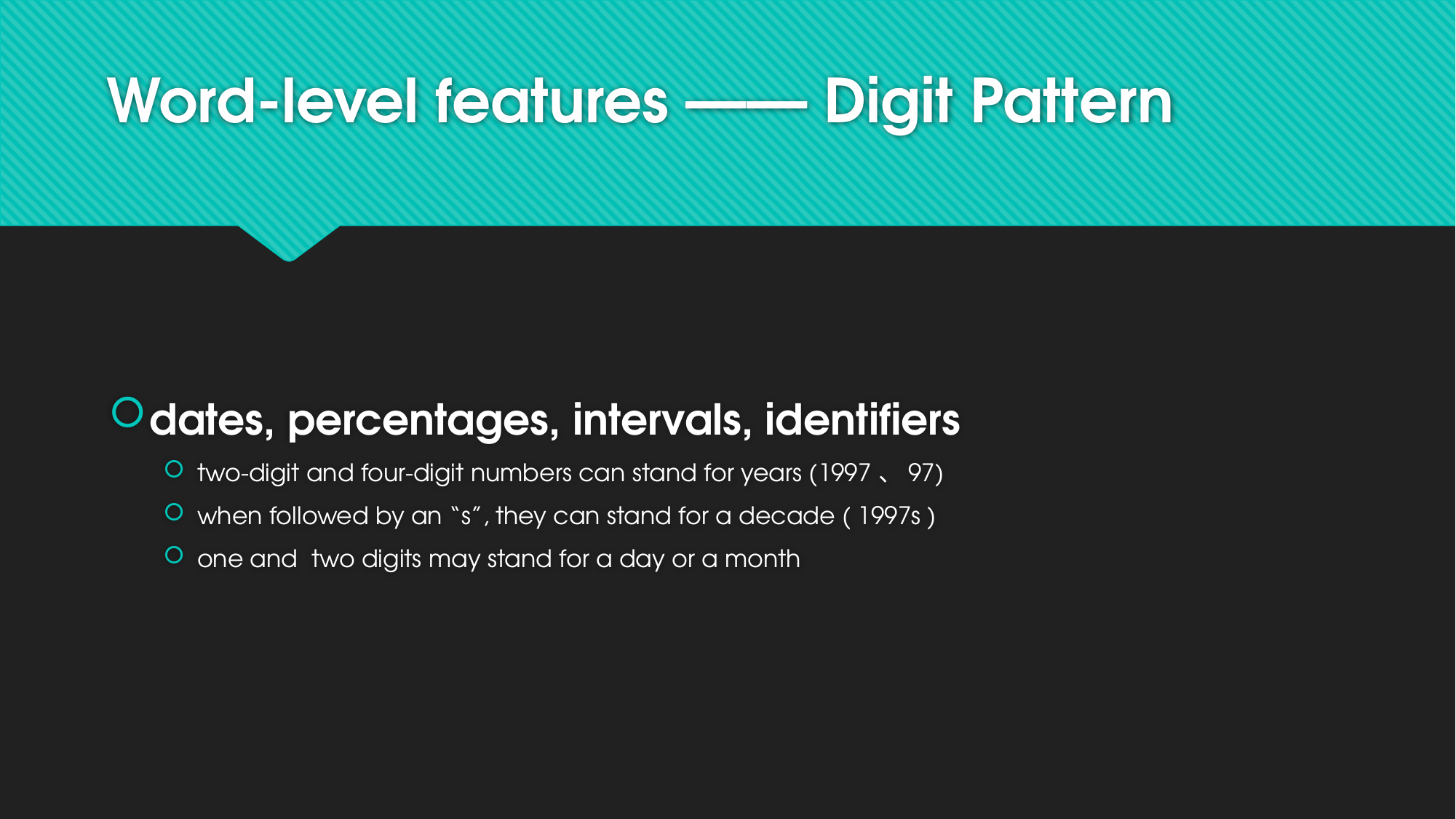

# Word-level features —— Digit Pattern
dates, percentages, intervals, identifiers
two-digit and four-digit numbers can stand for years (1997、97)
when followed by an “s”, they can stand for a decade ( 1997s )
one and  two digits may stand for a day or a month